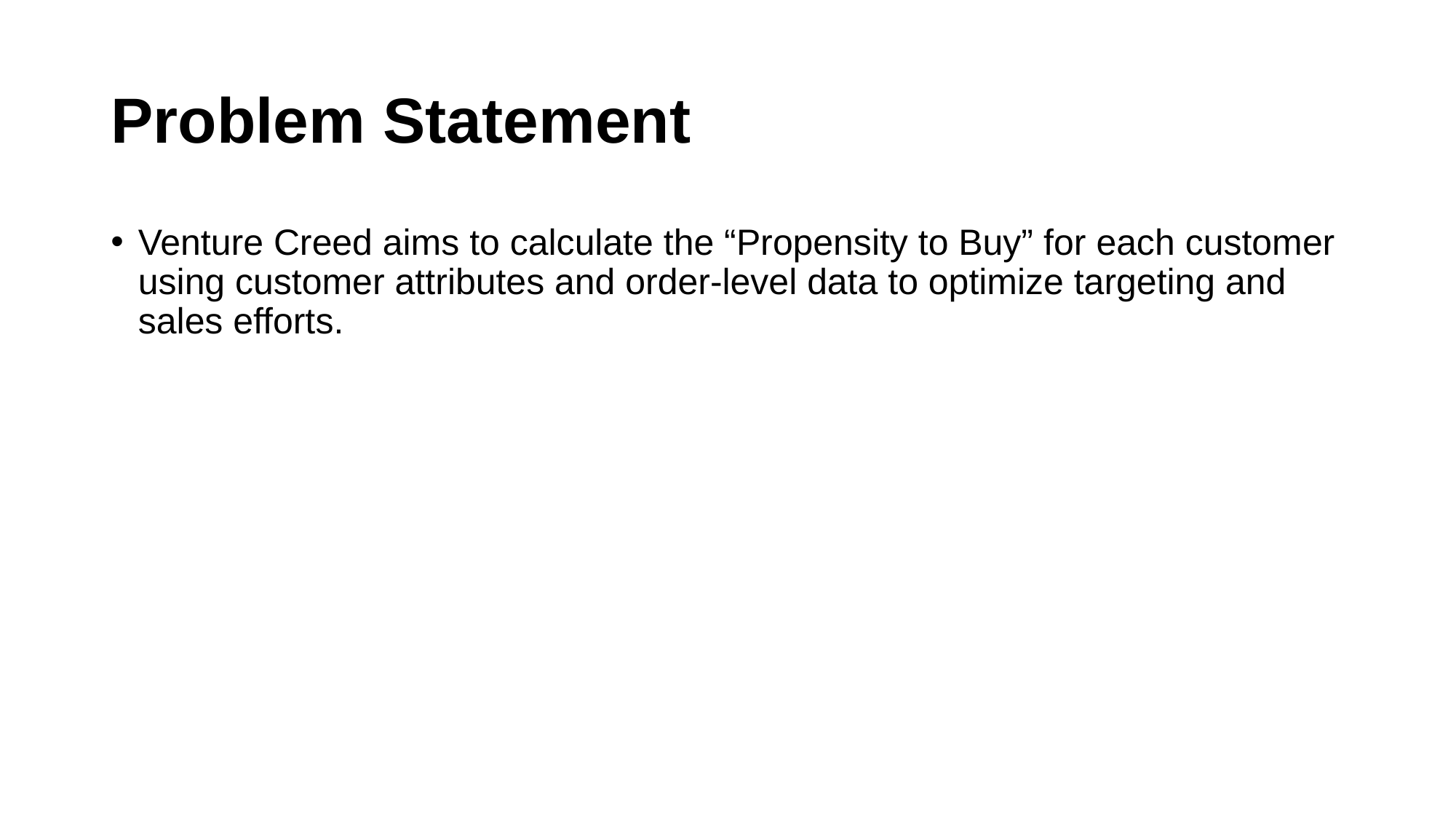

# Problem Statement
Venture Creed aims to calculate the “Propensity to Buy” for each customer using customer attributes and order-level data to optimize targeting and sales efforts.